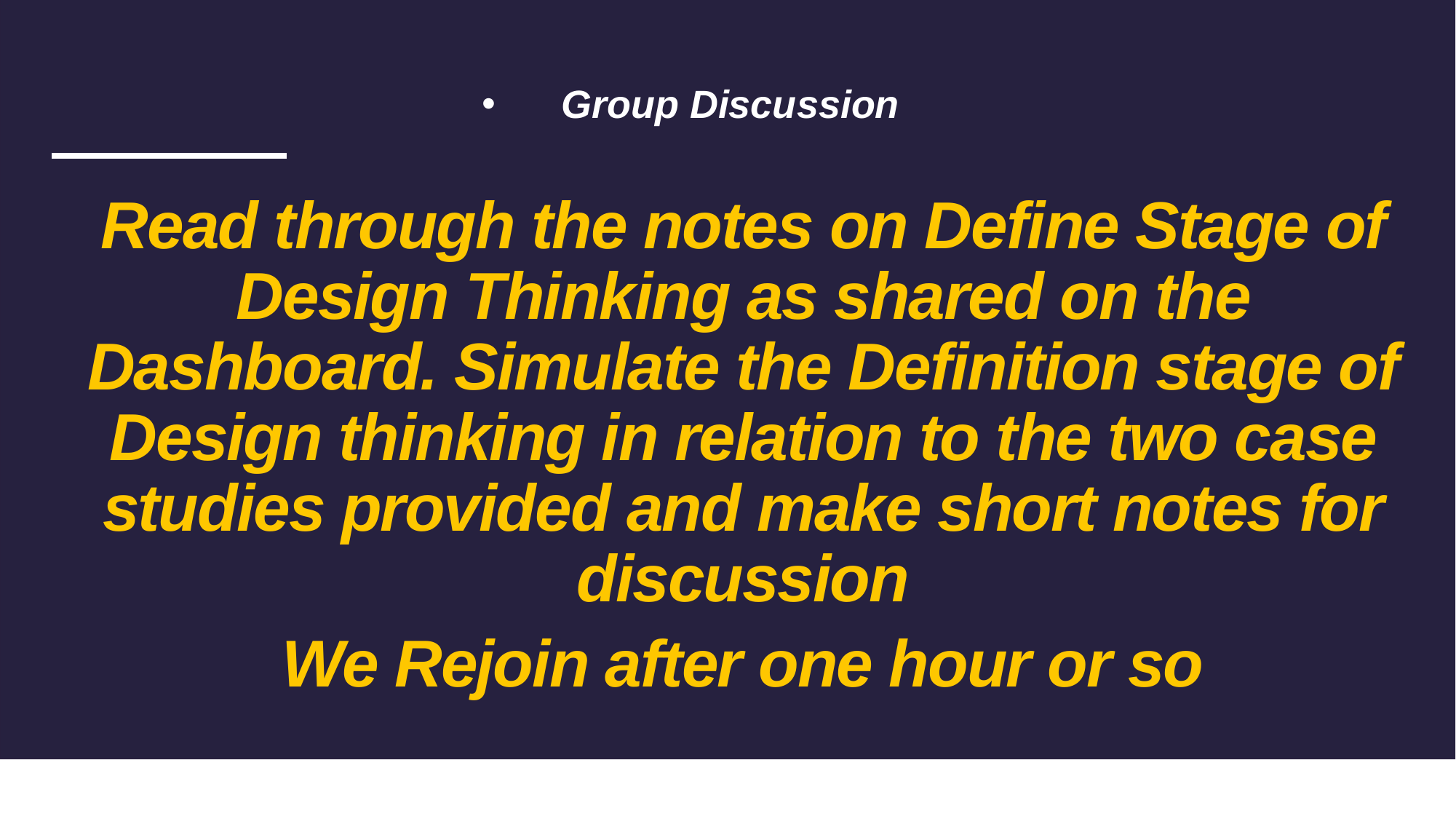

Group Discussion
Read through the notes on Define Stage of Design Thinking as shared on the Dashboard. Simulate the Definition stage of Design thinking in relation to the two case studies provided and make short notes for discussion
We Rejoin after one hour or so